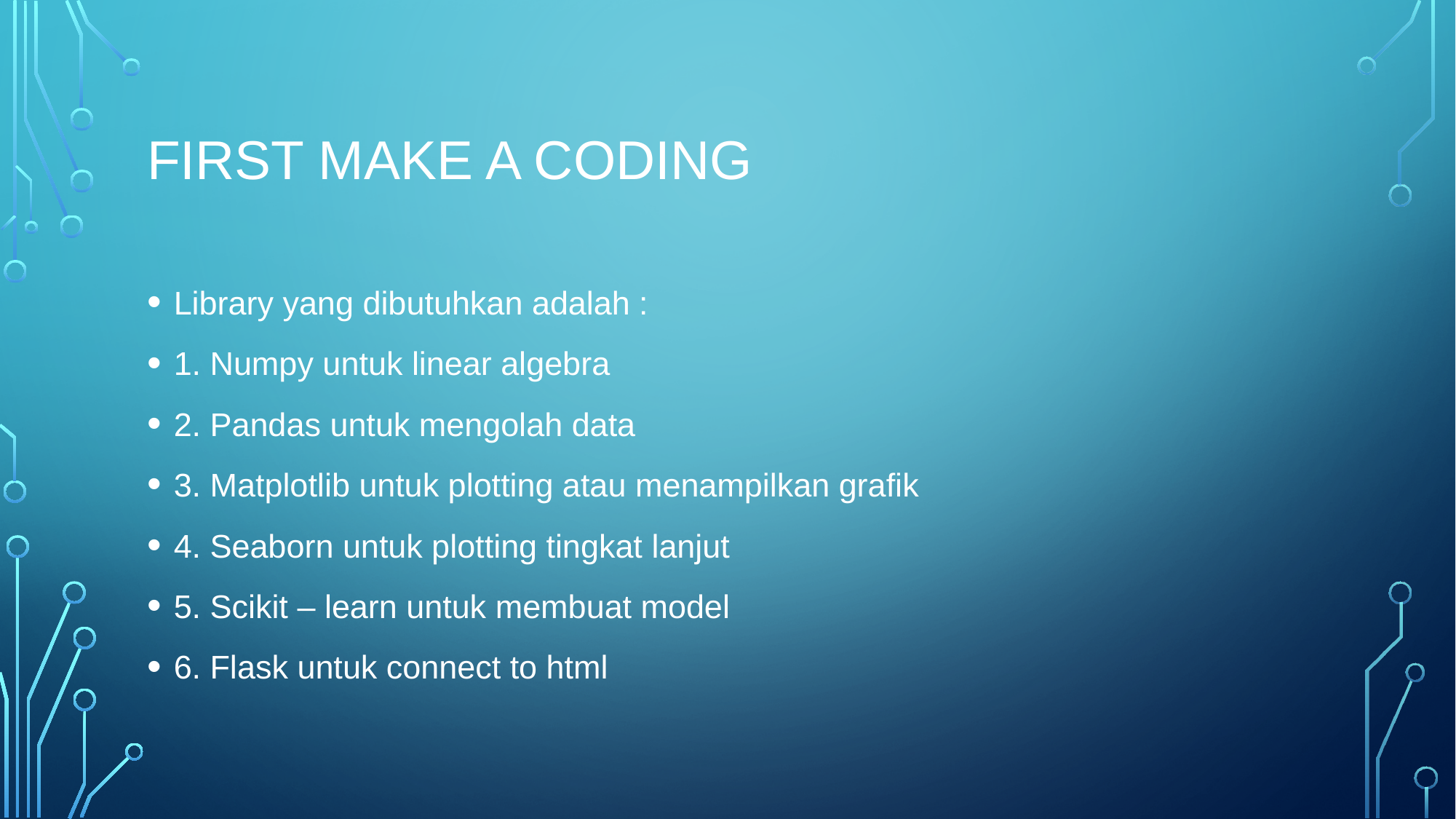

# First make a coding
Library yang dibutuhkan adalah :
1. Numpy untuk linear algebra
2. Pandas untuk mengolah data
3. Matplotlib untuk plotting atau menampilkan grafik
4. Seaborn untuk plotting tingkat lanjut
5. Scikit – learn untuk membuat model
6. Flask untuk connect to html